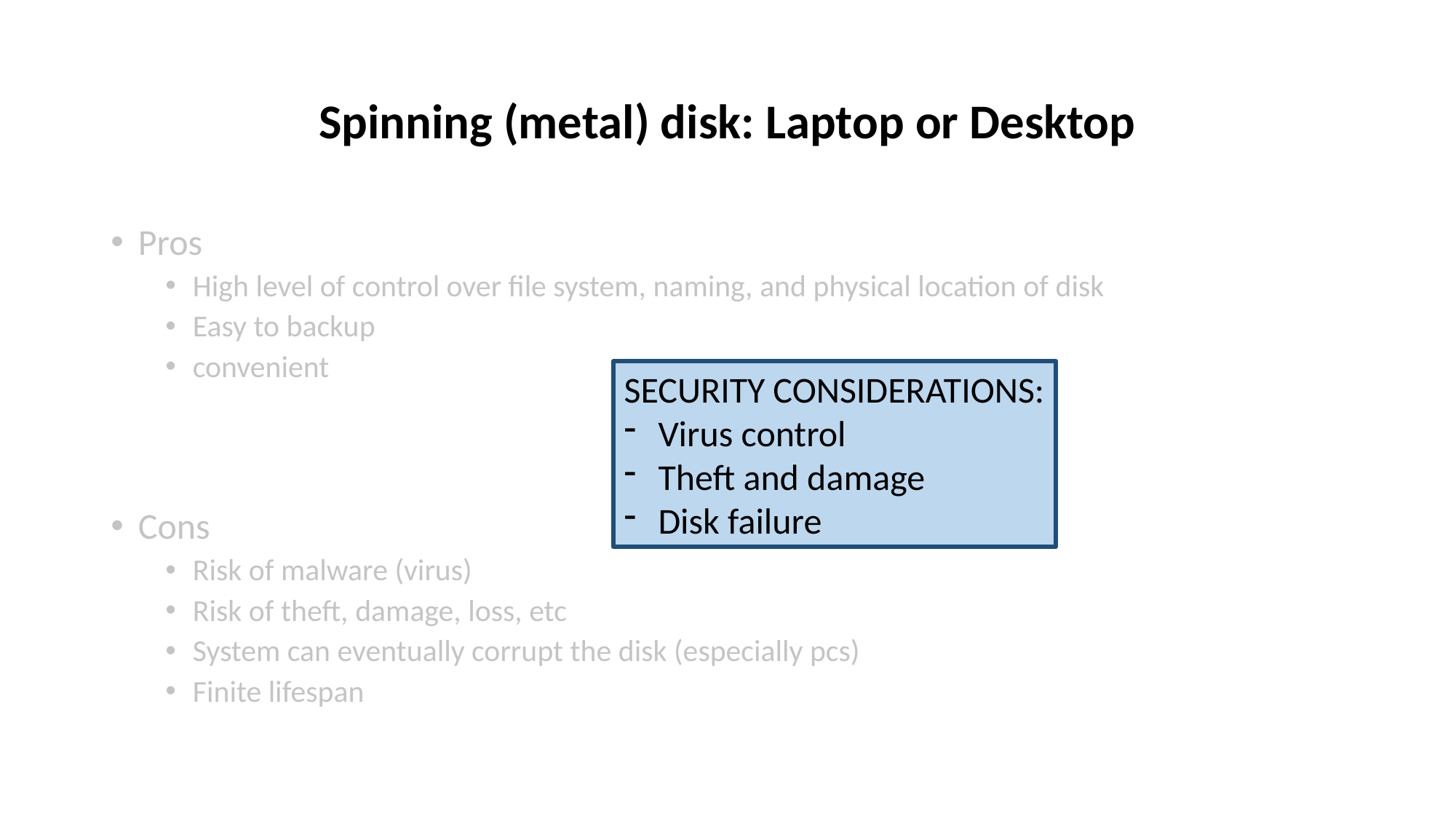

# Spinning (metal) disk: Laptop or Desktop

Pros
High level of control over file system, naming, and physical location of disk
Easy to backup
convenient

Cons
Risk of malware (virus)
Risk of theft, damage, loss, etc
System can eventually corrupt the disk (especially pcs)
Finite lifespan
SECURITY CONSIDERATIONS:
Virus control
Theft and damage
Disk failure